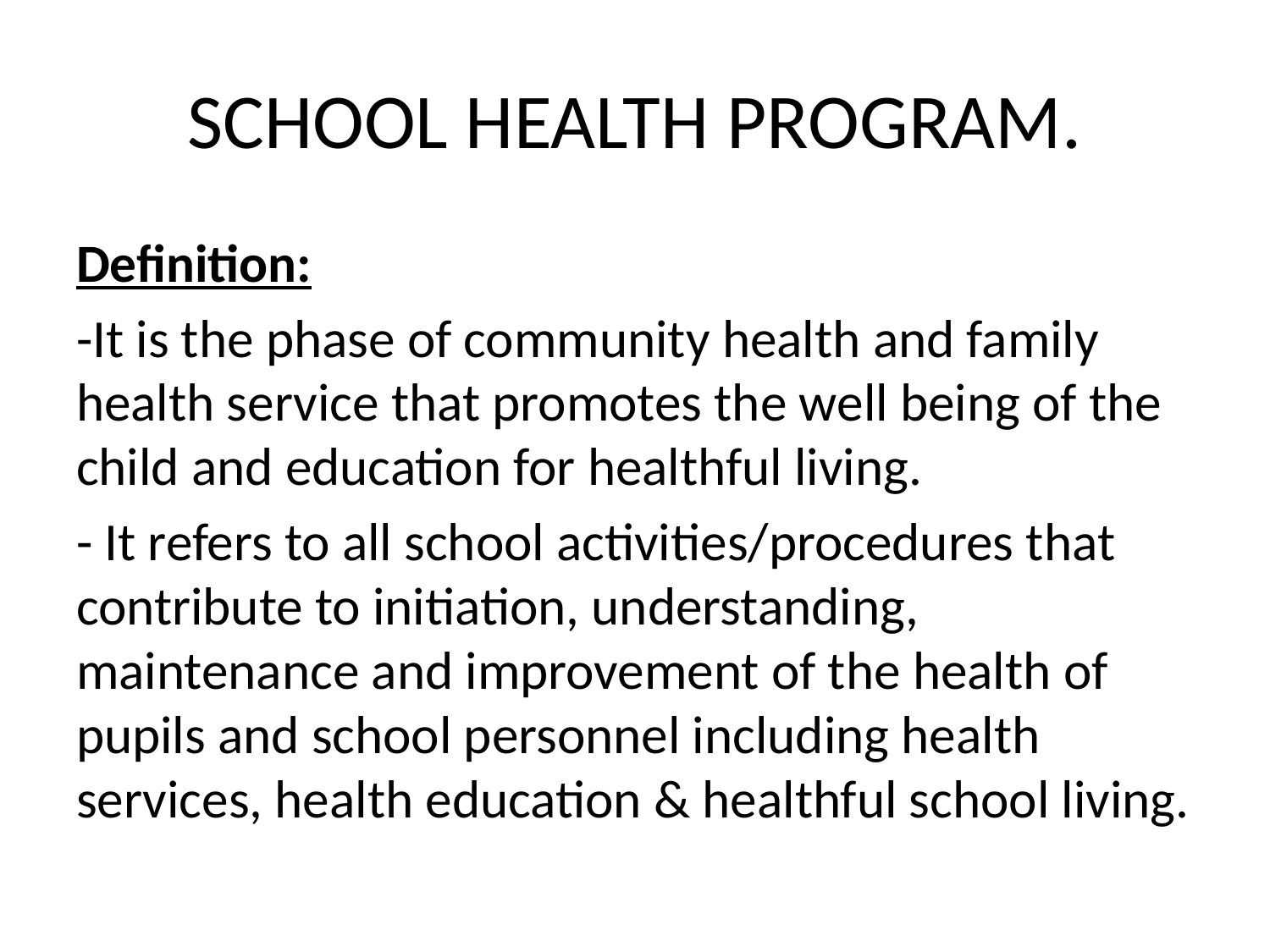

# SCHOOL HEALTH PROGRAM.
Definition:
-It is the phase of community health and family health service that promotes the well being of the child and education for healthful living.
- It refers to all school activities/procedures that contribute to initiation, understanding, maintenance and improvement of the health of pupils and school personnel including health services, health education & healthful school living.